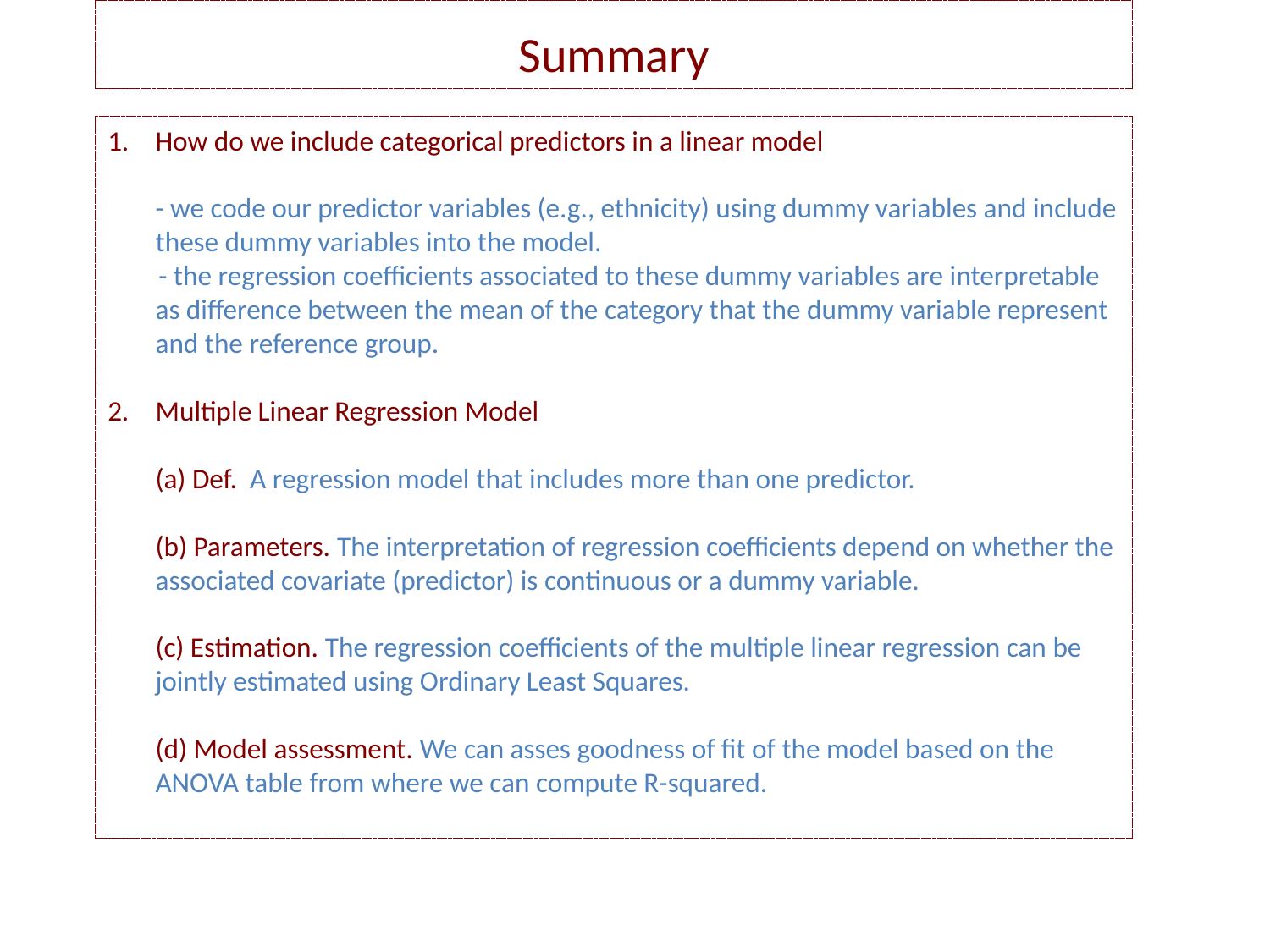

Summary
1. 	How do we include categorical predictors in a linear model

	- we code our predictor variables (e.g., ethnicity) using dummy variables and include these dummy variables into the model.
        - the regression coefficients associated to these dummy variables are interpretable as difference between the mean of the category that the dummy variable represent and the reference group.

2. 	Multiple Linear Regression Model

 	(a) Def.  A regression model that includes more than one predictor.

	(b) Parameters. The interpretation of regression coefficients depend on whether the associated covariate (predictor) is continuous or a dummy variable.

	(c) Estimation. The regression coefficients of the multiple linear regression can be jointly estimated using Ordinary Least Squares.

	(d) Model assessment. We can asses goodness of fit of the model based on the ANOVA table from where we can compute R-squared.